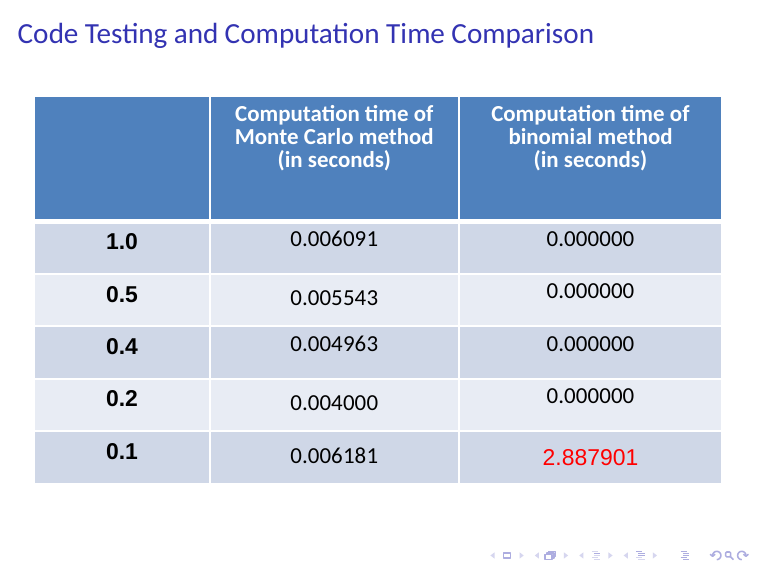

# Code Testing and Computation Time Comparison
|  | Computation time of Monte Carlo method (in seconds) | Computation time of binomial method (in seconds) |
| --- | --- | --- |
| 1.0 | 0.006091 | 0.000000 |
| 0.5 | 0.005543 | 0.000000 |
| 0.4 | 0.004963 | 0.000000 |
| 0.2 | 0.004000 | 0.000000 |
| 0.1 | 0.006181 | 2.887901 |